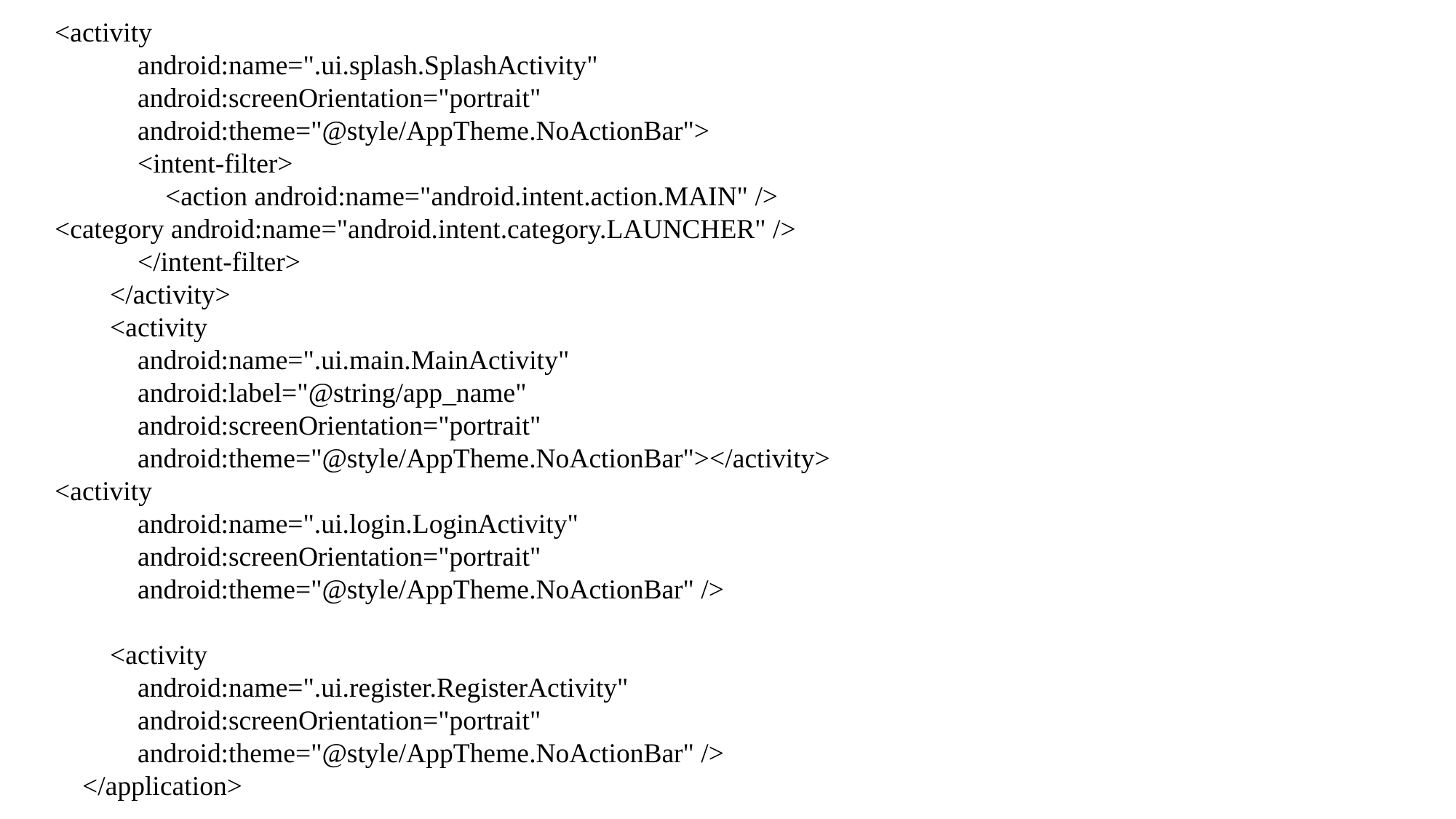

<activity
            android:name=".ui.splash.SplashActivity"
            android:screenOrientation="portrait"
            android:theme="@style/AppTheme.NoActionBar">
            <intent-filter>
                <action android:name="android.intent.action.MAIN" />
<category android:name="android.intent.category.LAUNCHER" />
            </intent-filter>
        </activity>
        <activity
            android:name=".ui.main.MainActivity"
            android:label="@string/app_name"
            android:screenOrientation="portrait"
            android:theme="@style/AppTheme.NoActionBar"></activity>
<activity
            android:name=".ui.login.LoginActivity"
            android:screenOrientation="portrait"
            android:theme="@style/AppTheme.NoActionBar" />

        <activity
            android:name=".ui.register.RegisterActivity"
            android:screenOrientation="portrait"
            android:theme="@style/AppTheme.NoActionBar" />
    </application>